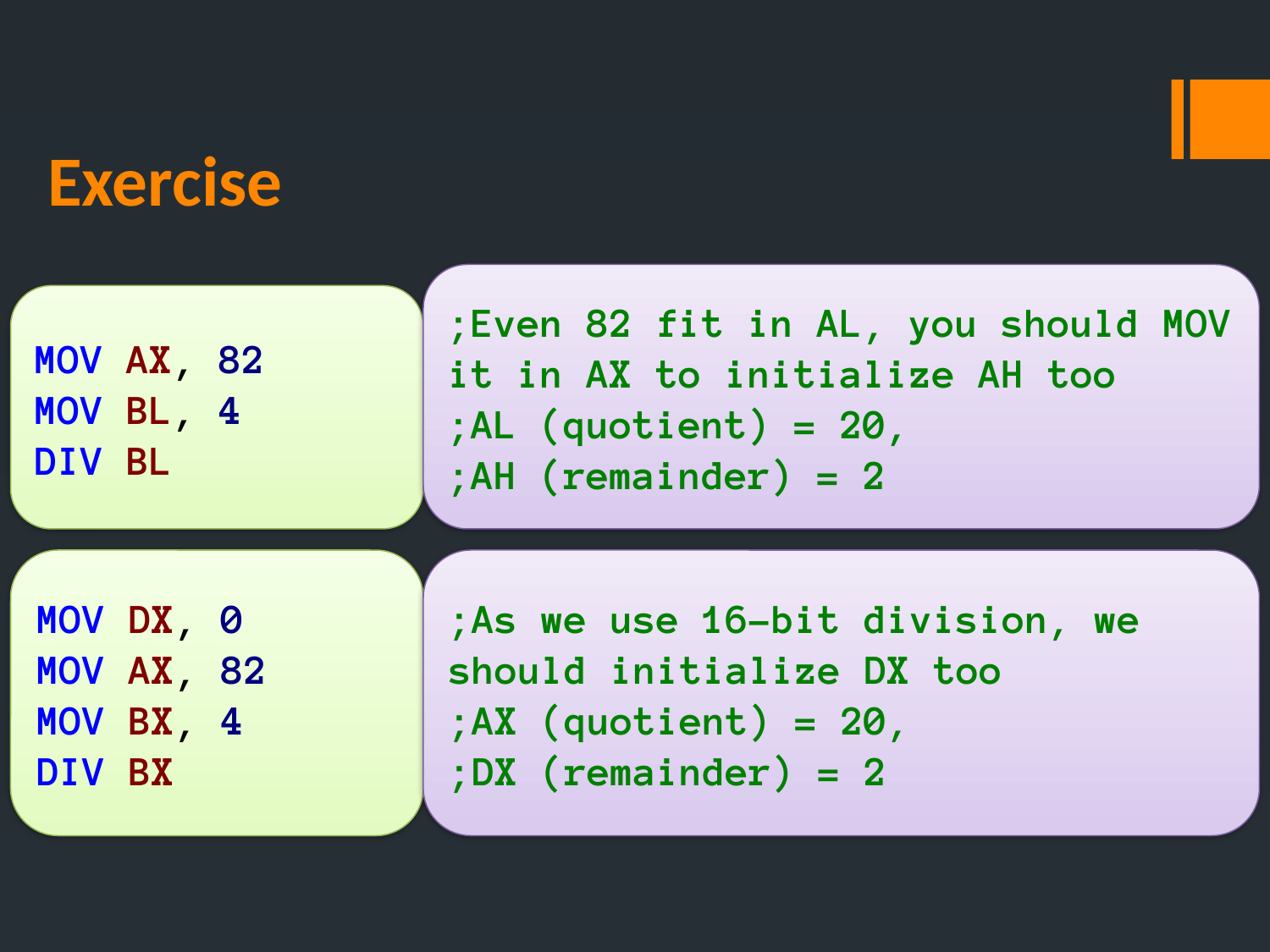

# Exercise
;Even 82 fit in AL, you should MOV it in AX to initialize AH too
;AL (quotient) = 20,
;AH (remainder) = 2
MOV AX, 82
MOV BL, 4
DIV BL
MOV DX, 0
MOV AX, 82
MOV BX, 4
DIV BX
;As we use 16-bit division, we should initialize DX too
;AX (quotient) = 20,
;DX (remainder) = 2